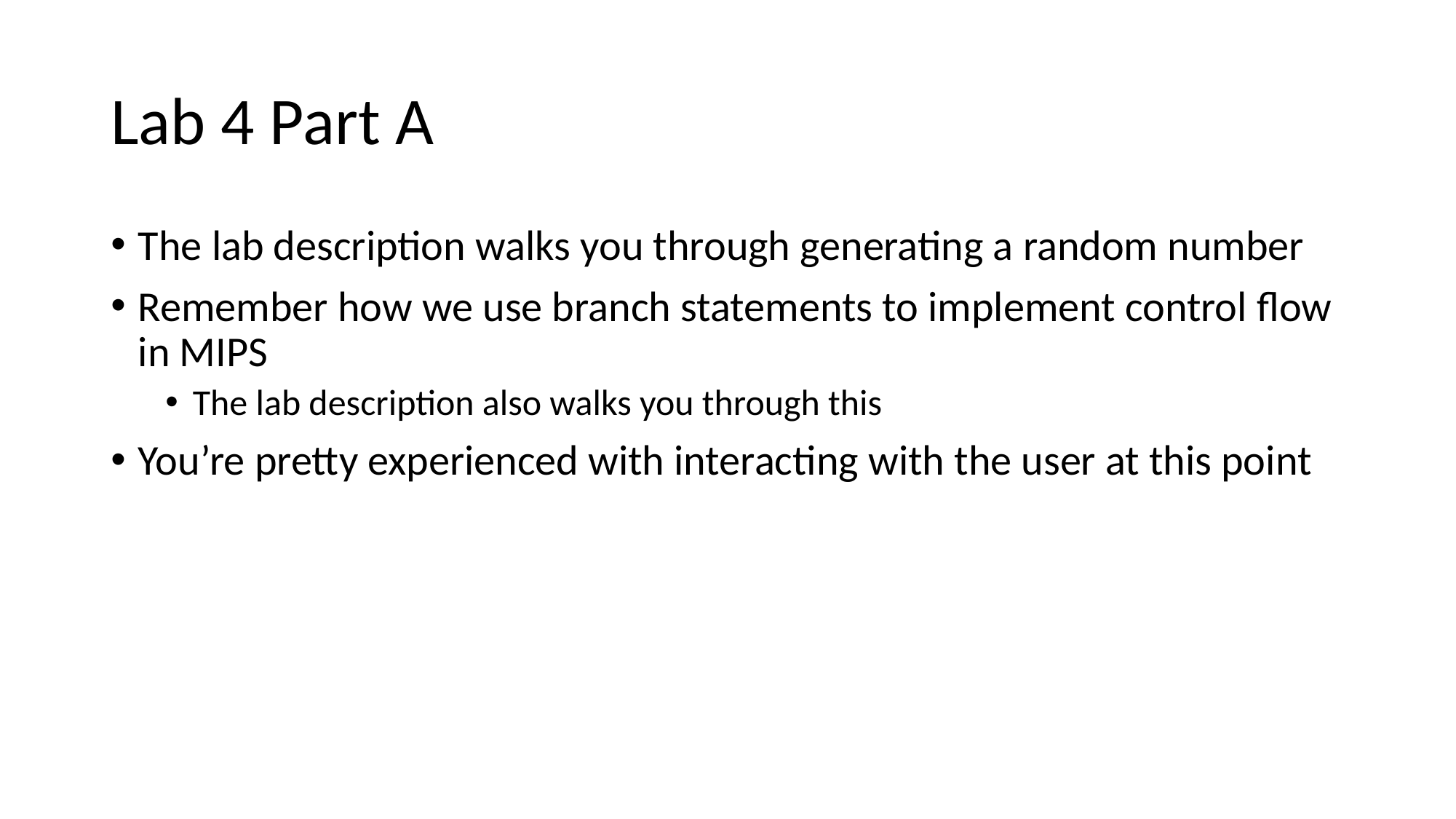

# Lab 4 Part A
The lab description walks you through generating a random number
Remember how we use branch statements to implement control flow in MIPS
The lab description also walks you through this
You’re pretty experienced with interacting with the user at this point